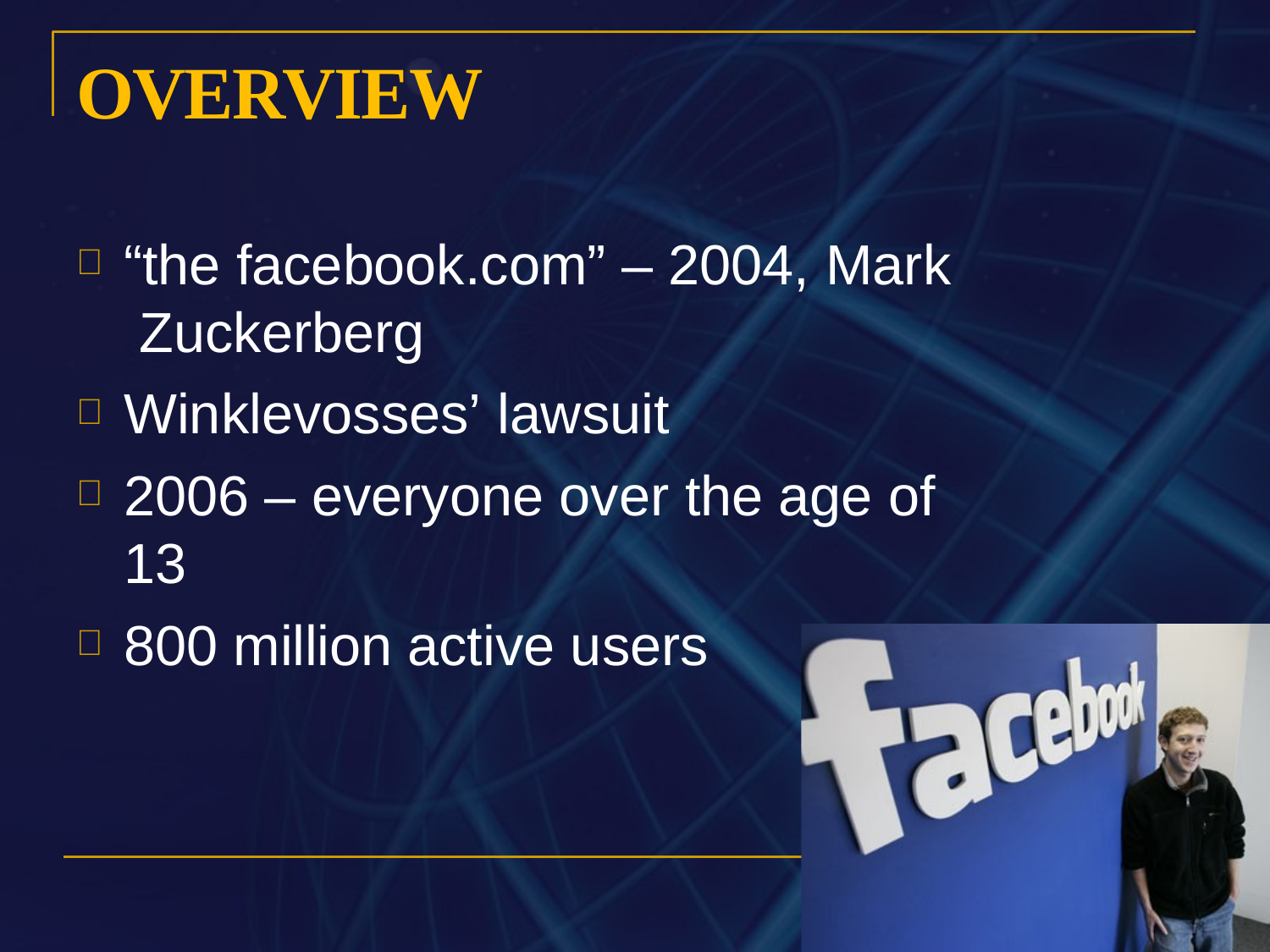

# OVERVIEW
“the facebook.com” – 2004, Mark  Zuckerberg
Winklevosses’ lawsuit
2006 – everyone over the age of 13
800 million active users